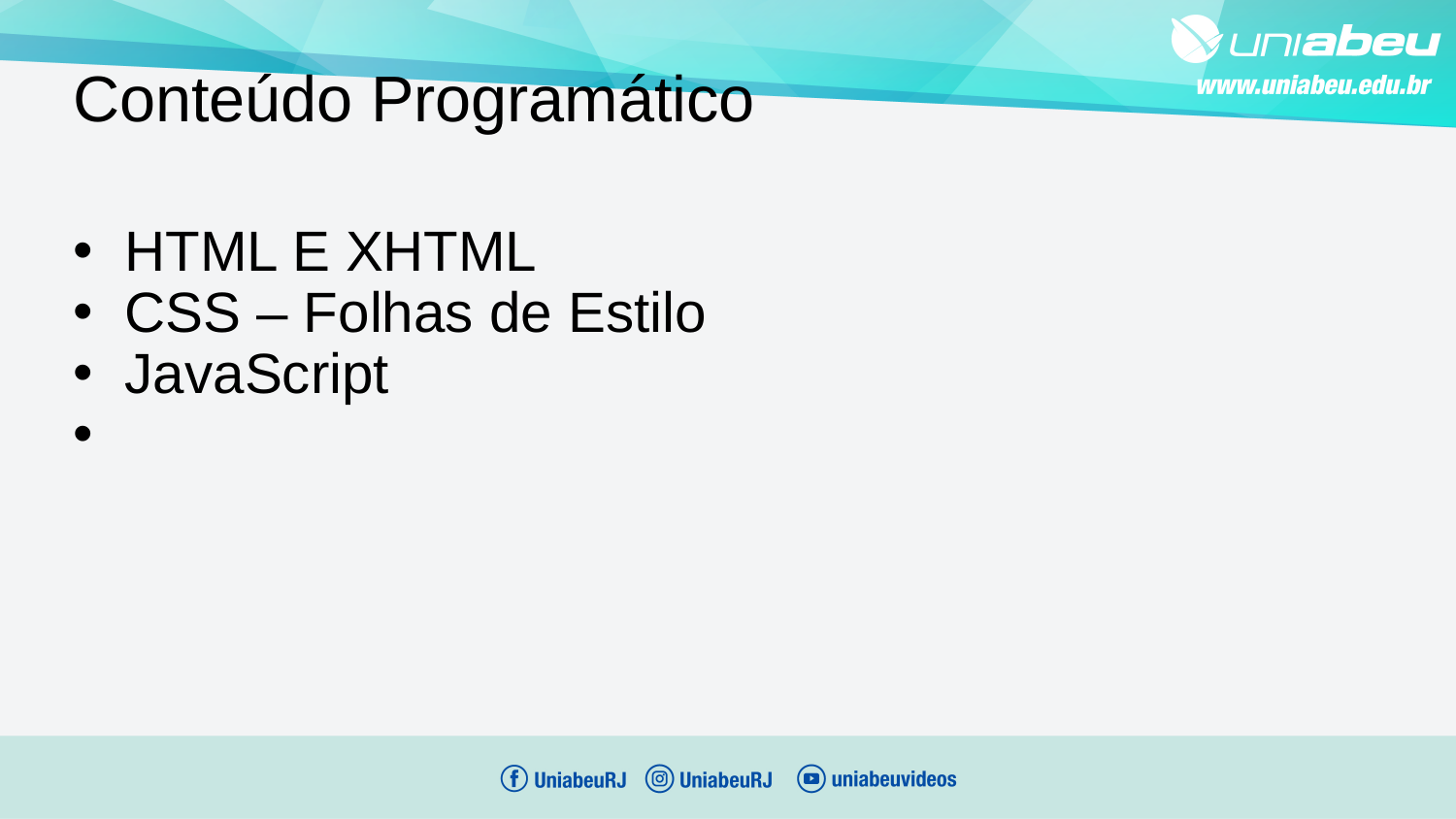

Conteúdo Programático
 HTML E XHTML
 CSS – Folhas de Estilo
 JavaScript